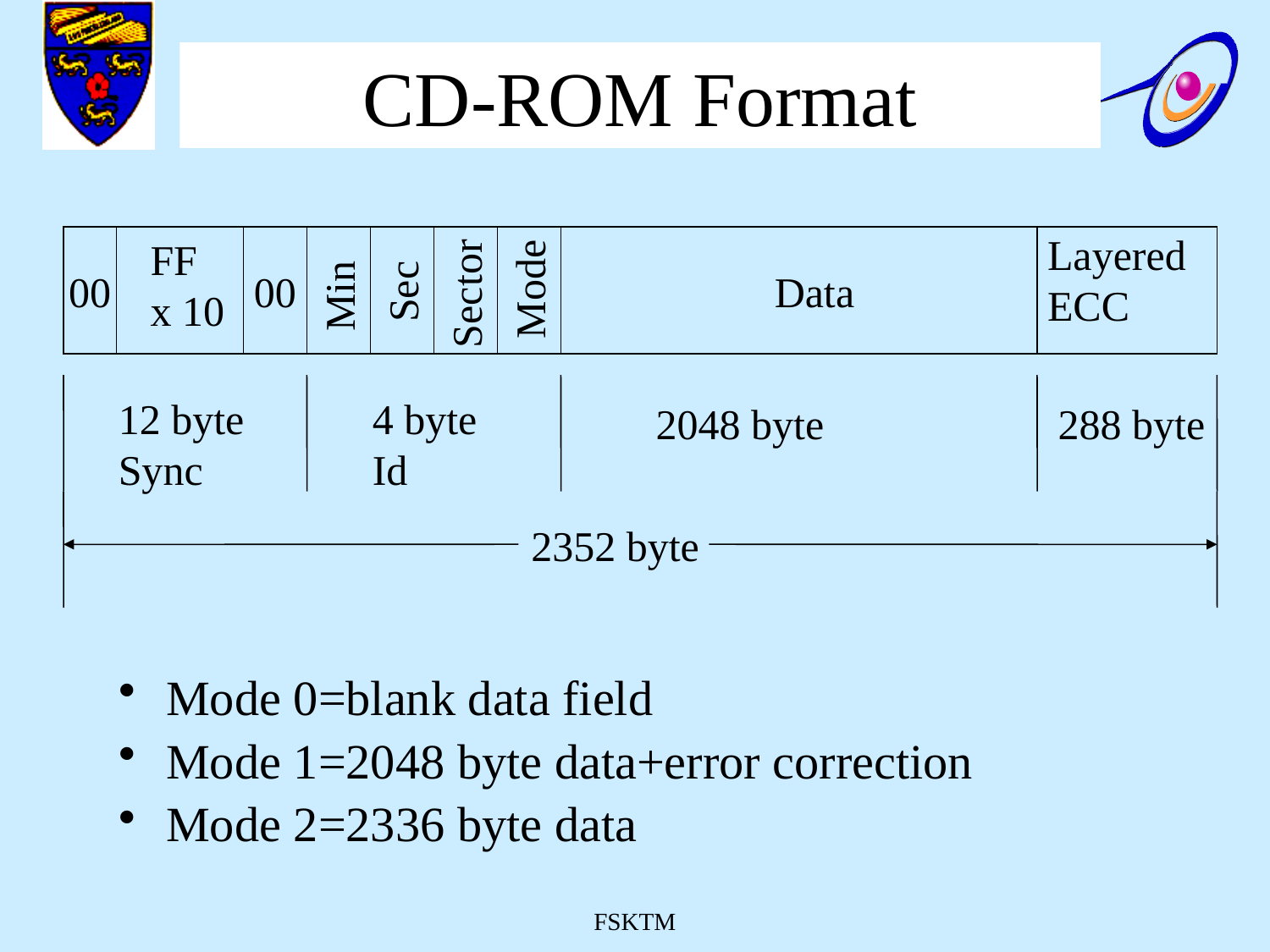

# CD-ROM Format
Layered
ECC
00

FF
x 10
00

Mode
Data
Sec
Sector
Min

12 byte
Sync
4 byte
Id
2048 byte
288 byte

2352 byte

Mode 0=blank data field
Mode 1=2048 byte data+error correction
Mode 2=2336 byte data
FSKTM